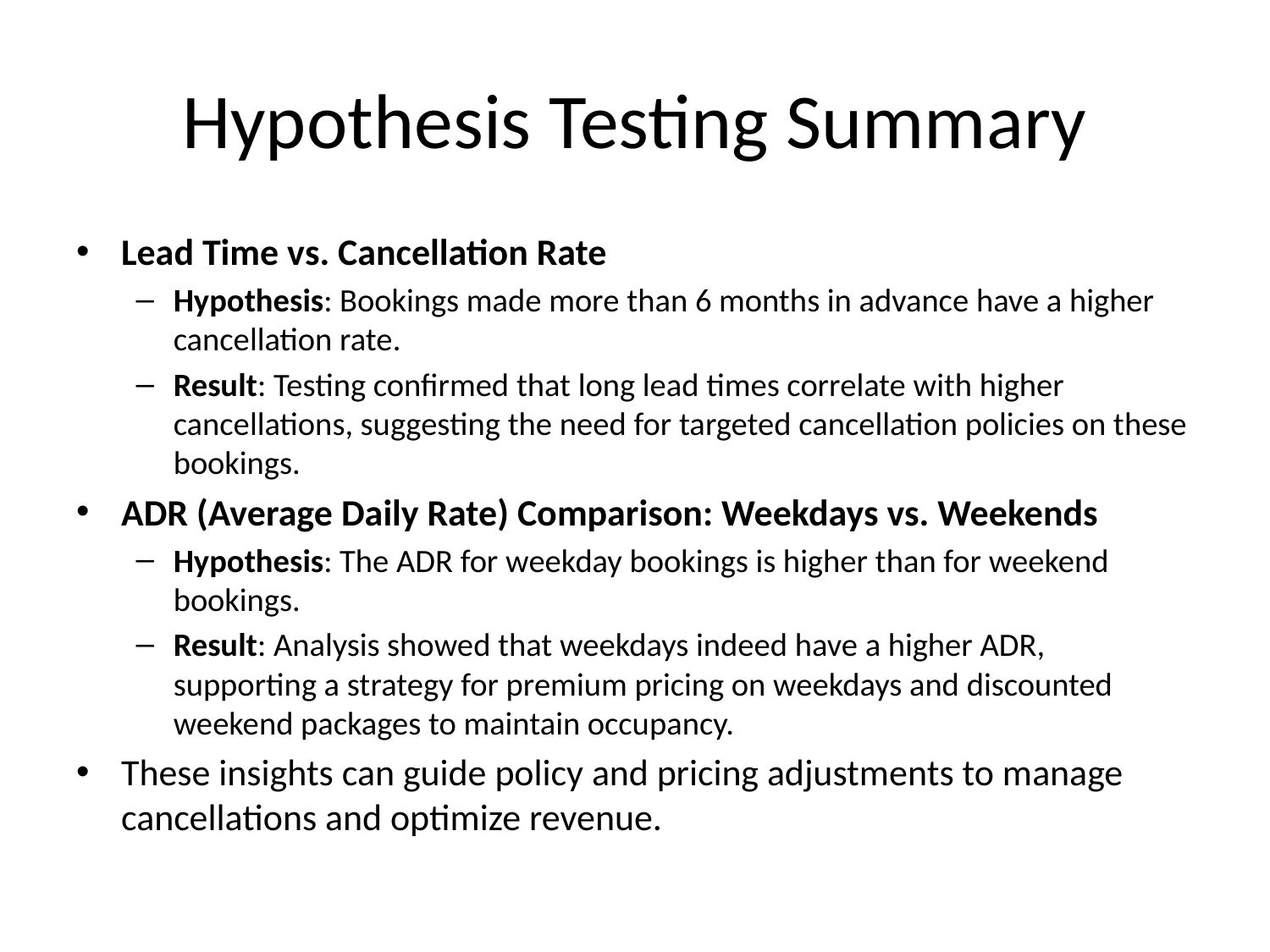

# Hypothesis Testing Summary
Lead Time vs. Cancellation Rate
Hypothesis: Bookings made more than 6 months in advance have a higher cancellation rate.
Result: Testing confirmed that long lead times correlate with higher cancellations, suggesting the need for targeted cancellation policies on these bookings.
ADR (Average Daily Rate) Comparison: Weekdays vs. Weekends
Hypothesis: The ADR for weekday bookings is higher than for weekend bookings.
Result: Analysis showed that weekdays indeed have a higher ADR, supporting a strategy for premium pricing on weekdays and discounted weekend packages to maintain occupancy.
These insights can guide policy and pricing adjustments to manage cancellations and optimize revenue.